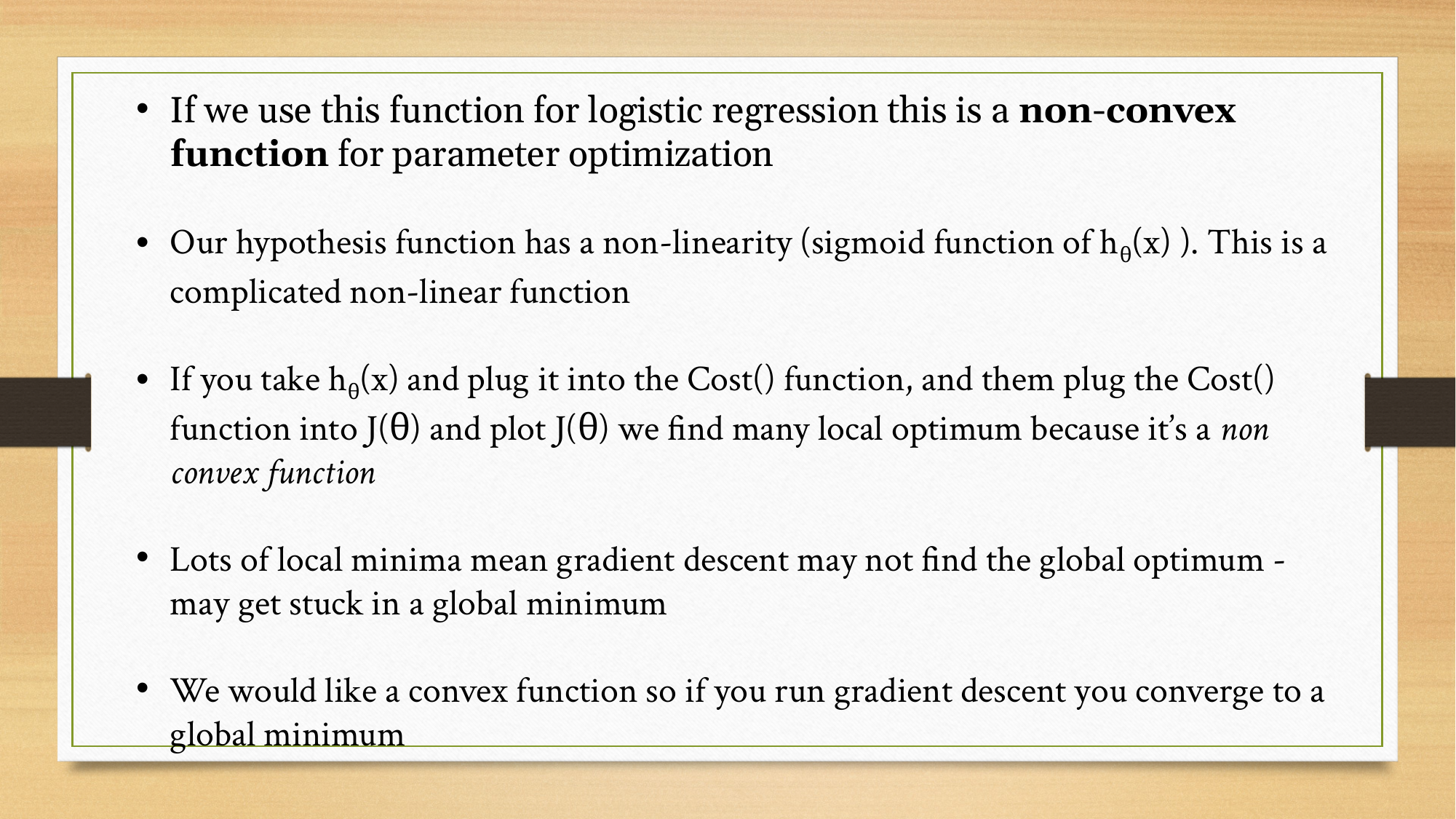

If we use this function for logistic regression this is a non-convex function for parameter optimization

Our hypothesis function has a non-linearity (sigmoid function of hθ(x) ). This is a complicated non-linear function

If you take hθ(x) and plug it into the Cost() function, and them plug the Cost() function into J(θ) and plot J(θ) we find many local optimum because it’s a non convex function

Lots of local minima mean gradient descent may not find the global optimum - may get stuck in a global minimum

We would like a convex function so if you run gradient descent you converge to a global minimum